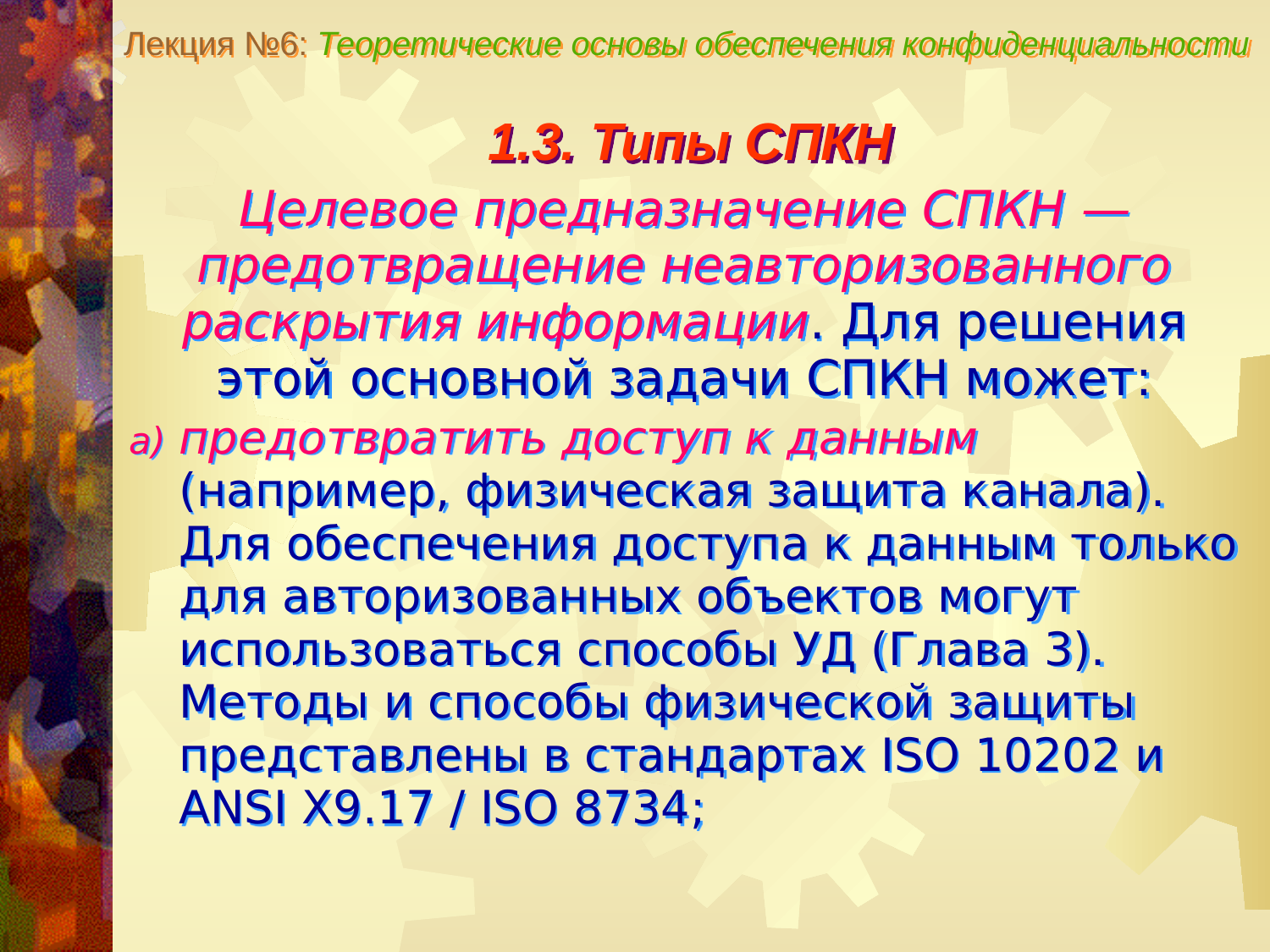

Лекция №6: Теоретические основы обеспечения конфиденциальности
1.3. Типы СПКН
Целевое предназначение СПКН — предотвращение неавторизованного раскрытия информации. Для решения этой основной задачи СПКН может:
предотвратить доступ к данным (например, физическая защита канала). Для обеспечения доступа к данным только для авторизованных объектов могут использоваться способы УД (Глава 3). Методы и способы физической защиты представлены в стандартах ISO 10202 и ANSI X9.17 / ISO 8734;